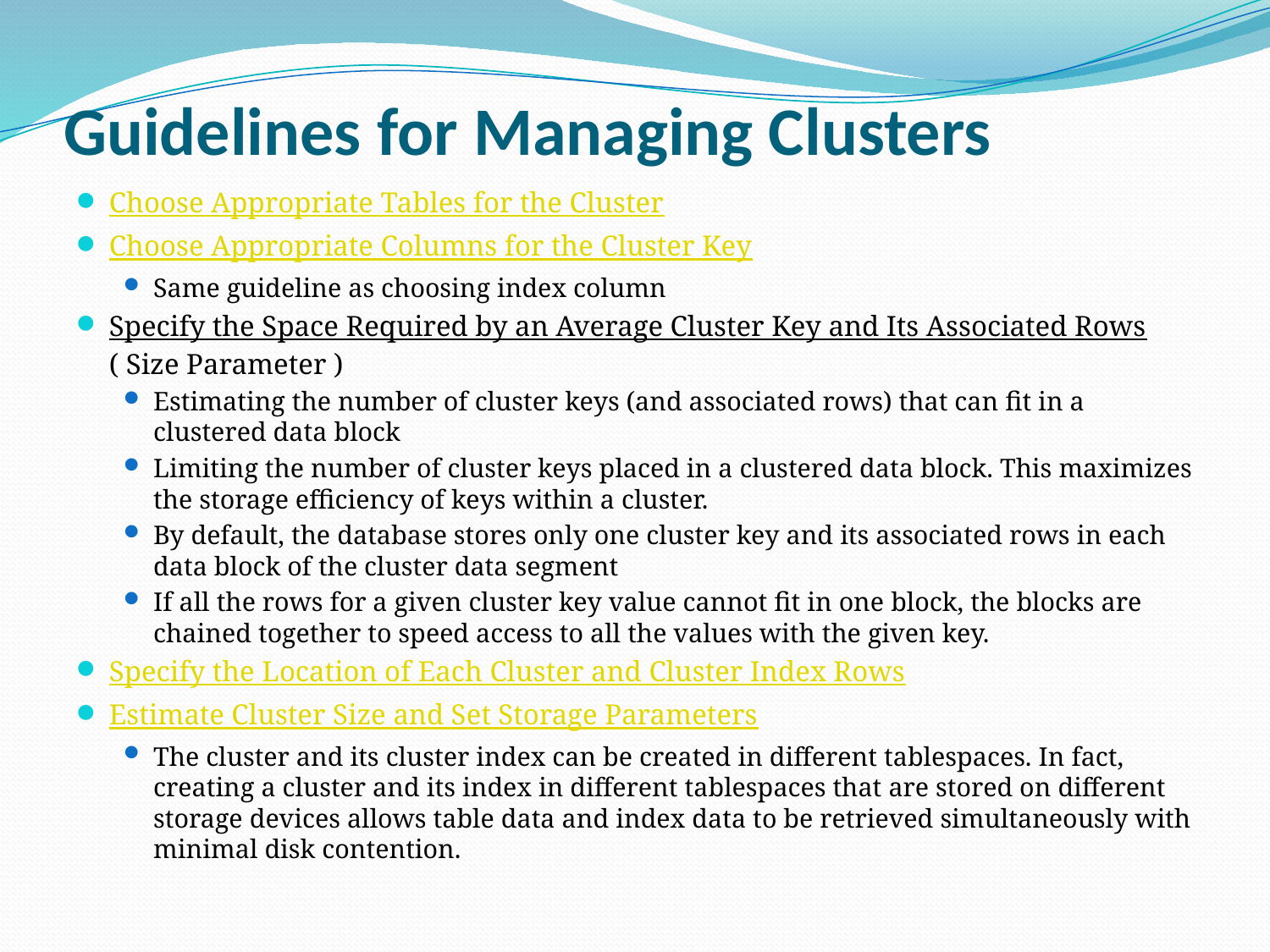

# Guidelines for Managing Clusters
Choose Appropriate Tables for the Cluster
Choose Appropriate Columns for the Cluster Key
Same guideline as choosing index column
Specify the Space Required by an Average Cluster Key and Its Associated Rows ( Size Parameter )
Estimating the number of cluster keys (and associated rows) that can fit in a clustered data block
Limiting the number of cluster keys placed in a clustered data block. This maximizes the storage efficiency of keys within a cluster.
By default, the database stores only one cluster key and its associated rows in each data block of the cluster data segment
If all the rows for a given cluster key value cannot fit in one block, the blocks are chained together to speed access to all the values with the given key.
Specify the Location of Each Cluster and Cluster Index Rows
Estimate Cluster Size and Set Storage Parameters
The cluster and its cluster index can be created in different tablespaces. In fact, creating a cluster and its index in different tablespaces that are stored on different storage devices allows table data and index data to be retrieved simultaneously with minimal disk contention.